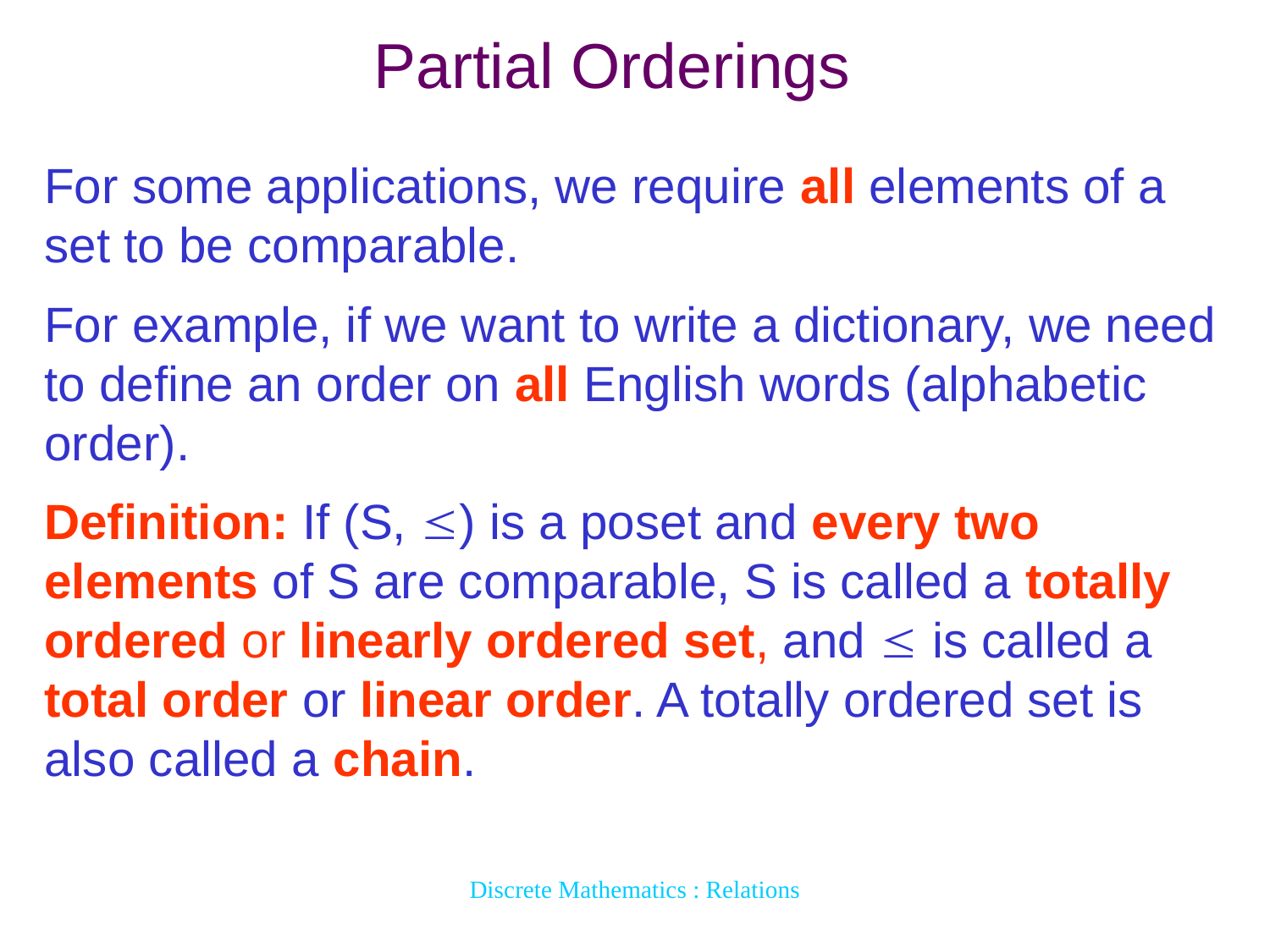

# Partial Orderings
For some applications, we require all elements of a set to be comparable.
For example, if we want to write a dictionary, we need to define an order on all English words (alphabetic order).
Definition: If (S, ≤) is a poset and every two elements of S are comparable, S is called a totally ordered or linearly ordered set, and ≤ is called a total order or linear order. A totally ordered set is also called a chain.
Discrete Mathematics : Relations
88